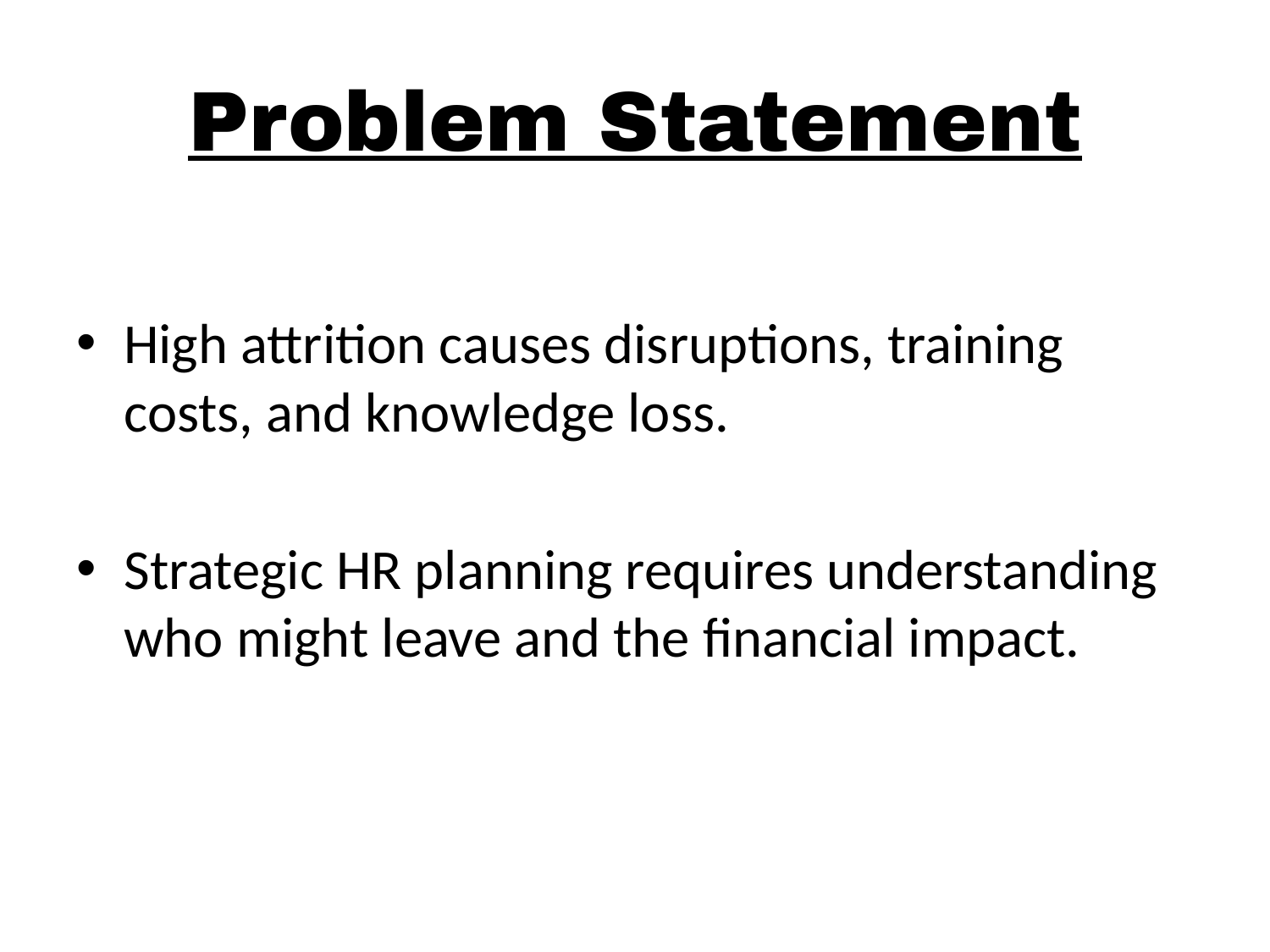

# Problem Statement

High attrition causes disruptions, training costs, and knowledge loss.

Strategic HR planning requires understanding who might leave and the financial impact.